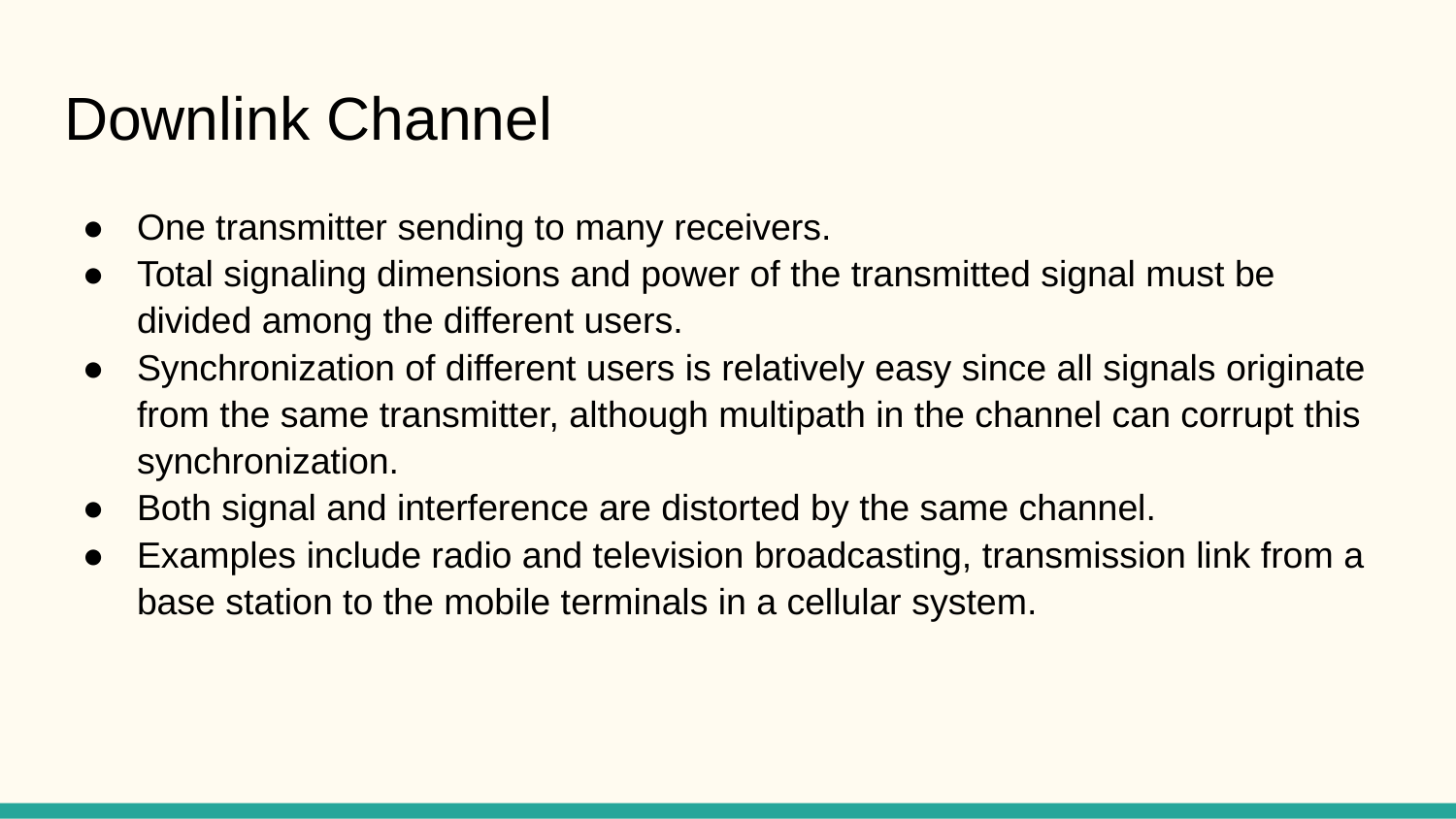

# Downlink Channel
One transmitter sending to many receivers.
Total signaling dimensions and power of the transmitted signal must be divided among the different users.
Synchronization of different users is relatively easy since all signals originate from the same transmitter, although multipath in the channel can corrupt this synchronization.
Both signal and interference are distorted by the same channel.
Examples include radio and television broadcasting, transmission link from a base station to the mobile terminals in a cellular system.